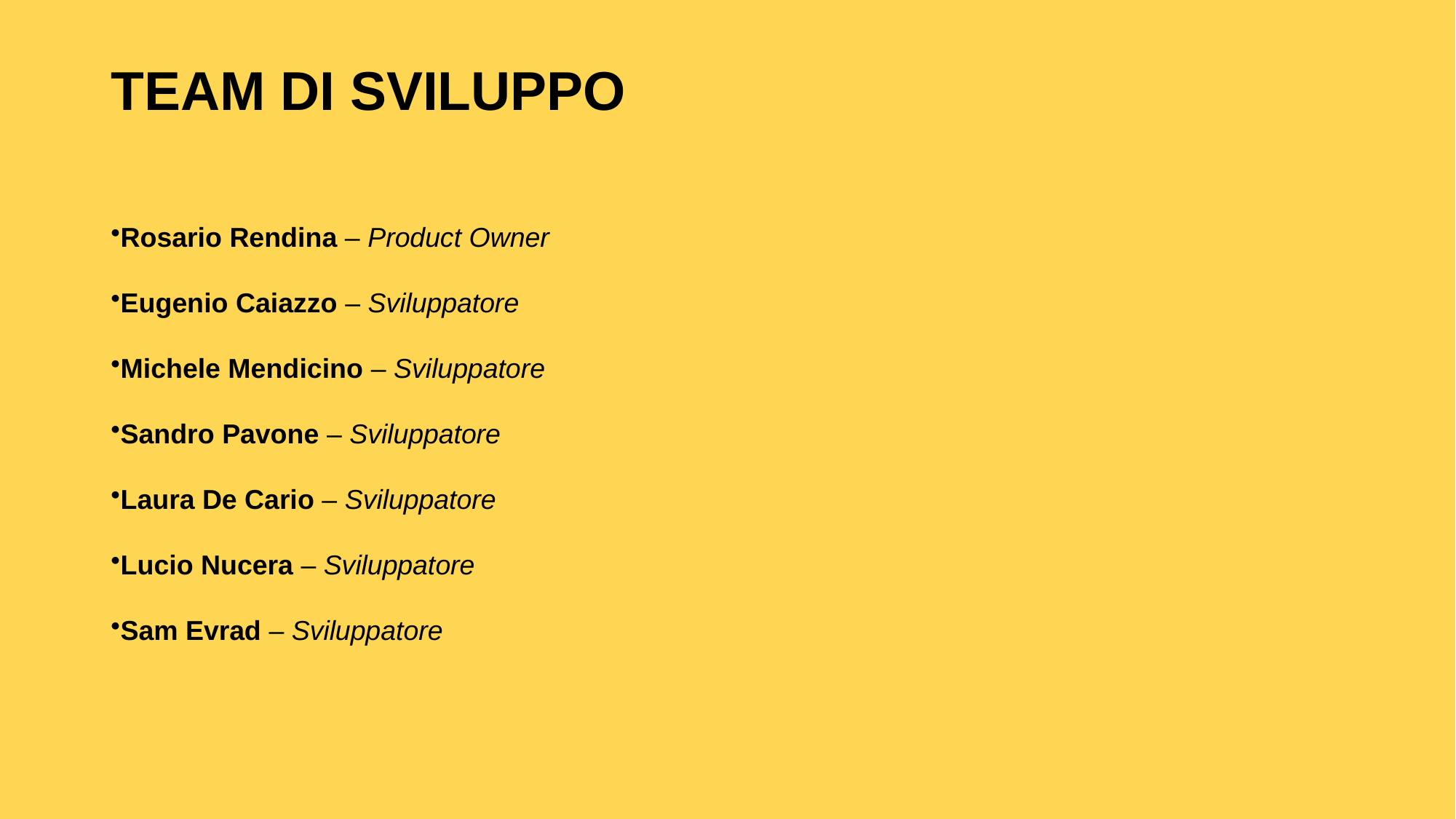

# TEAM DI SVILUPPO
Rosario Rendina – Product Owner

Eugenio Caiazzo – Sviluppatore

Michele Mendicino – Sviluppatore

Sandro Pavone – Sviluppatore

Laura De Cario – Sviluppatore

Lucio Nucera – Sviluppatore

Sam Evrad – Sviluppatore